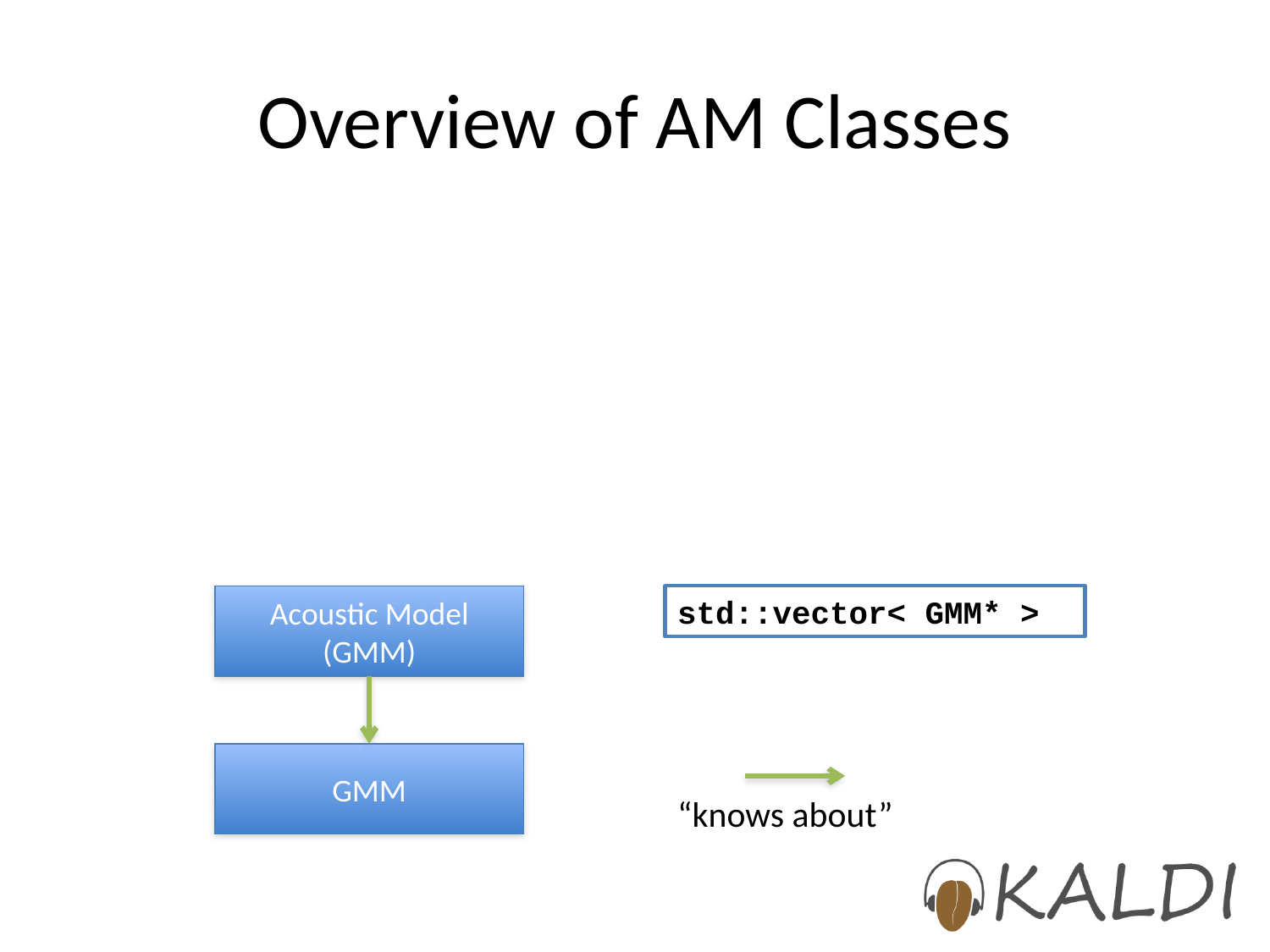

# Overview of AM Classes
Acoustic Model (GMM)
std::vector< GMM* >
GMM
		          “knows about”